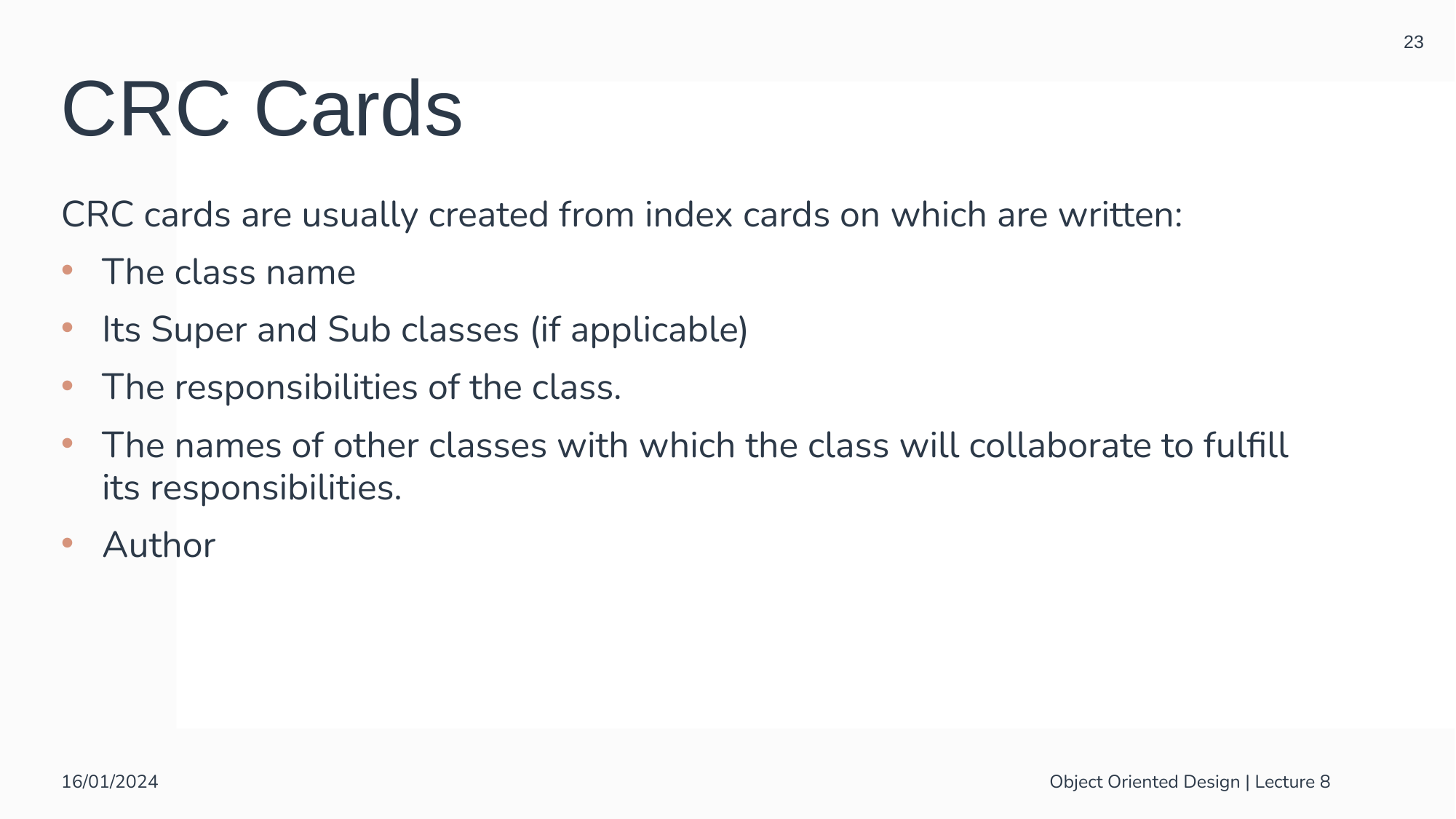

23
# CRC Cards
CRC cards are usually created from index cards on which are written:
The class name
Its Super and Sub classes (if applicable)
The responsibilities of the class.
The names of other classes with which the class will collaborate to fulfill its responsibilities.
Author
16/01/2024
Object Oriented Design | Lecture 8